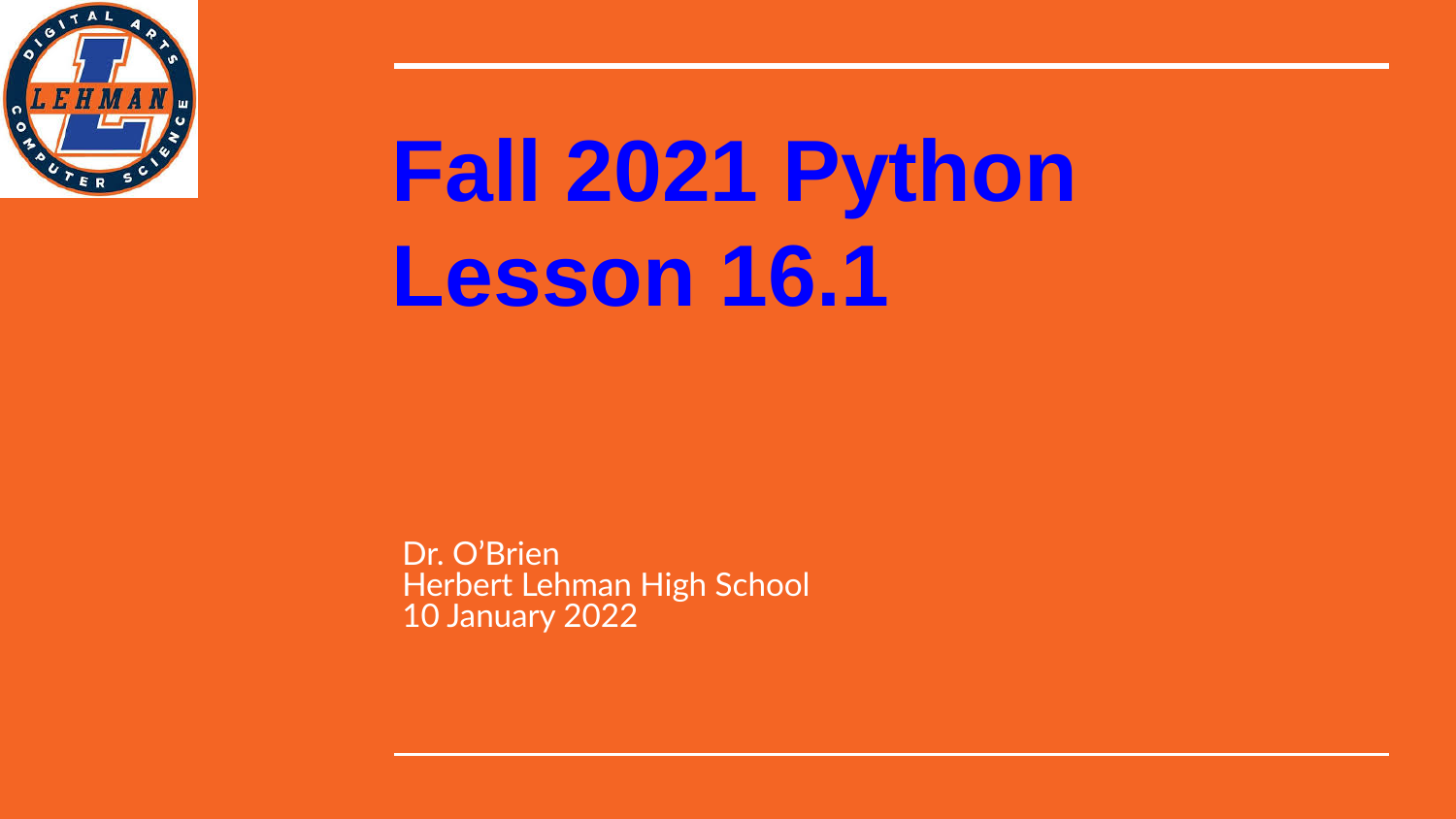

# Fall 2021 Python
Lesson 16.1
Dr. O’Brien
Herbert Lehman High School
10 January 2022